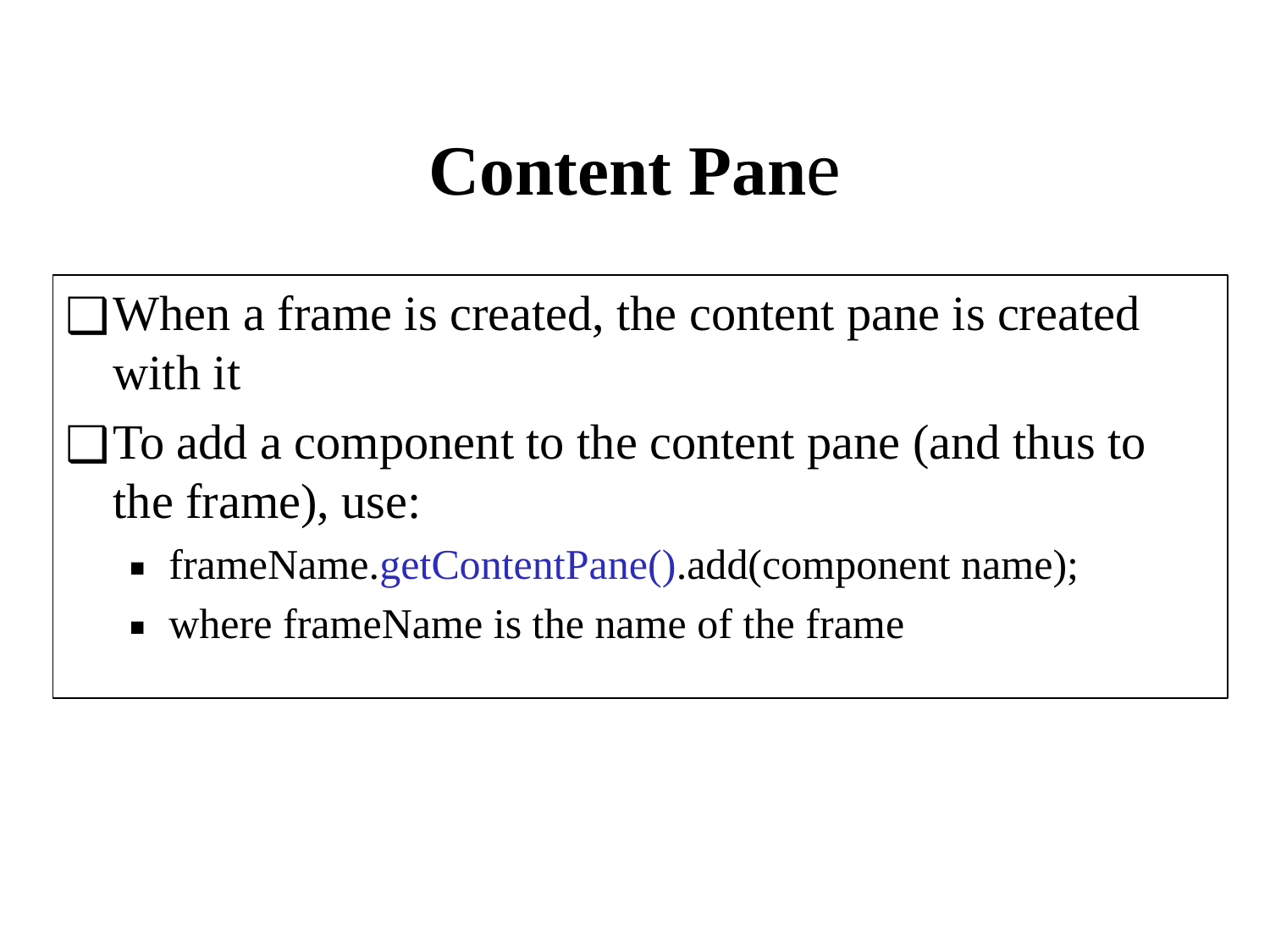

# Content Pane
When a frame is created, the content pane is created with it
To add a component to the content pane (and thus to the frame), use:
frameName.getContentPane().add(component name);
where frameName is the name of the frame